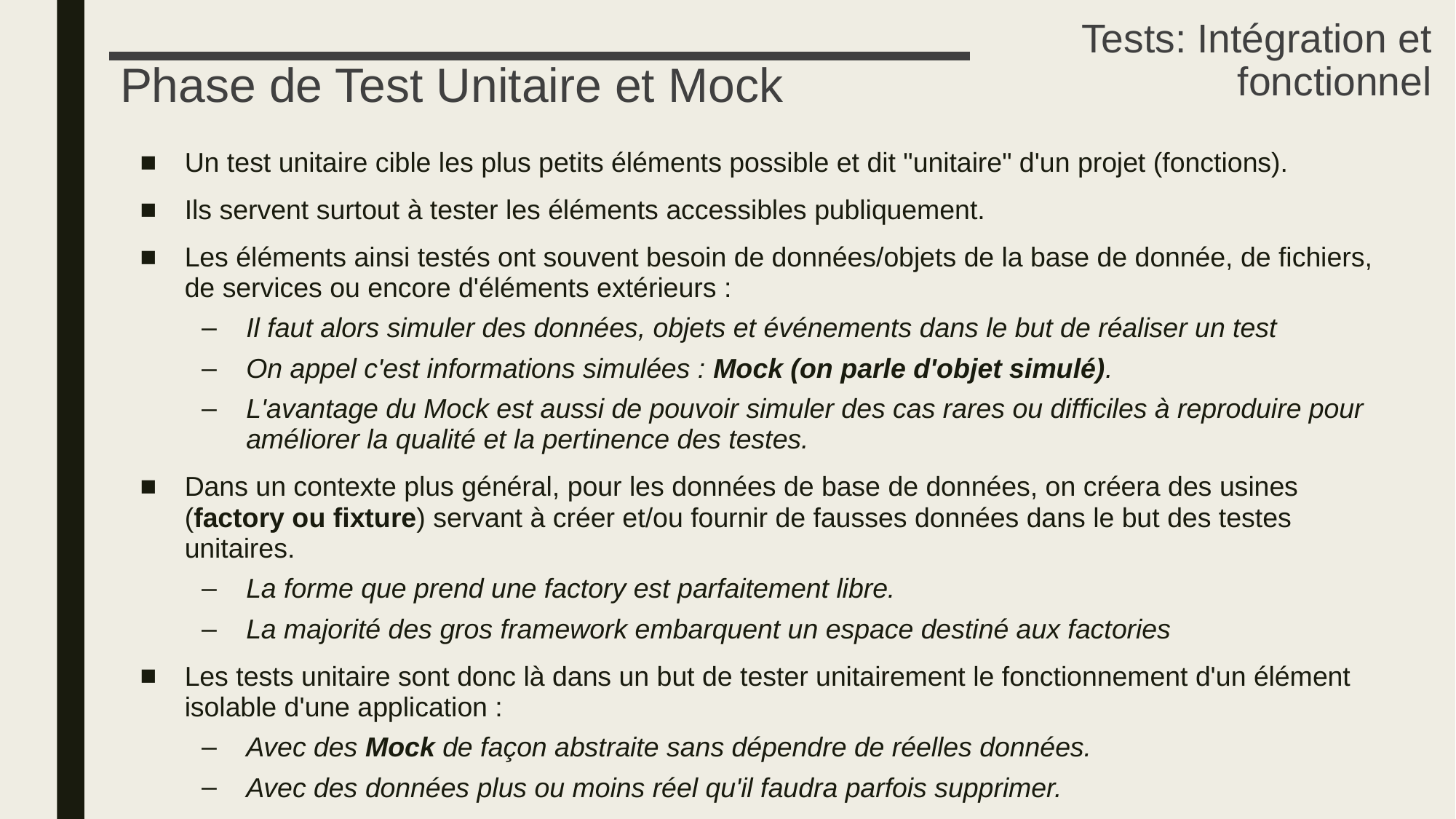

# Tests: Intégration et fonctionnel
Phase de Test Unitaire et Mock

Un test unitaire cible les plus petits éléments possible et dit "unitaire" d'un projet (fonctions).
Ils servent surtout à tester les éléments accessibles publiquement.
Les éléments ainsi testés ont souvent besoin de données/objets de la base de donnée, de fichiers, de services ou encore d'éléments extérieurs :
Il faut alors simuler des données, objets et événements dans le but de réaliser un test
On appel c'est informations simulées : Mock (on parle d'objet simulé).
L'avantage du Mock est aussi de pouvoir simuler des cas rares ou difficiles à reproduire pour améliorer la qualité et la pertinence des testes.
Dans un contexte plus général, pour les données de base de données, on créera des usines (factory ou fixture) servant à créer et/ou fournir de fausses données dans le but des testes unitaires.
La forme que prend une factory est parfaitement libre.
La majorité des gros framework embarquent un espace destiné aux factories
Les tests unitaire sont donc là dans un but de tester unitairement le fonctionnement d'un élément isolable d'une application :
Avec des Mock de façon abstraite sans dépendre de réelles données.
Avec des données plus ou moins réel qu'il faudra parfois supprimer.